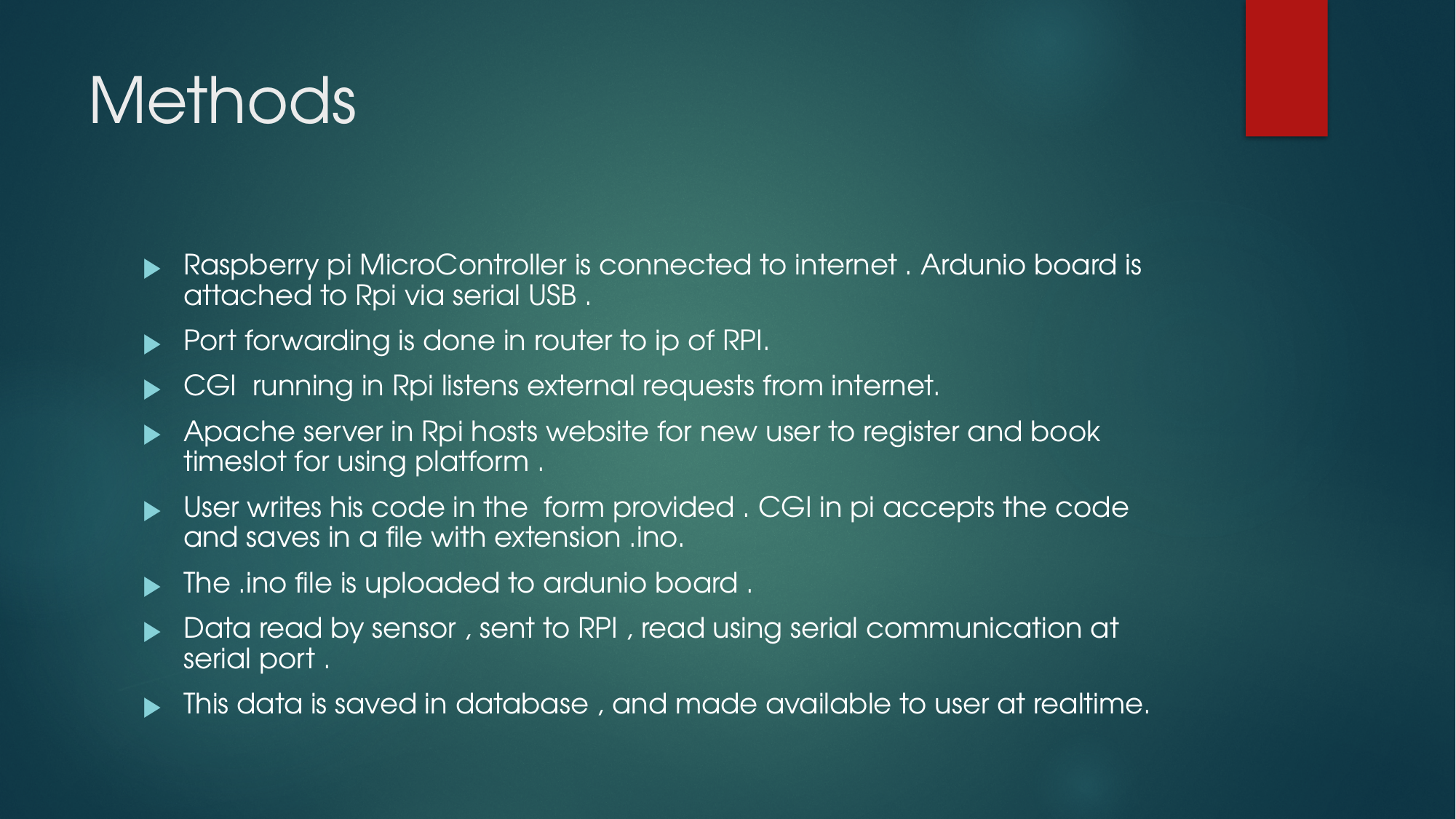

# Methods
Raspberry pi MicroController is connected to internet . Ardunio board is attached to Rpi via serial USB .
Port forwarding is done in router to ip of RPI.
CGI  running in Rpi listens external requests from internet.
Apache server in Rpi hosts website for new user to register and book timeslot for using platform .
User writes his code in the  form provided . CGI in pi accepts the code and saves in a file with extension .ino.
The .ino file is uploaded to ardunio board .
Data read by sensor , sent to RPI , read using serial communication at serial port .
This data is saved in database , and made available to user at realtime.